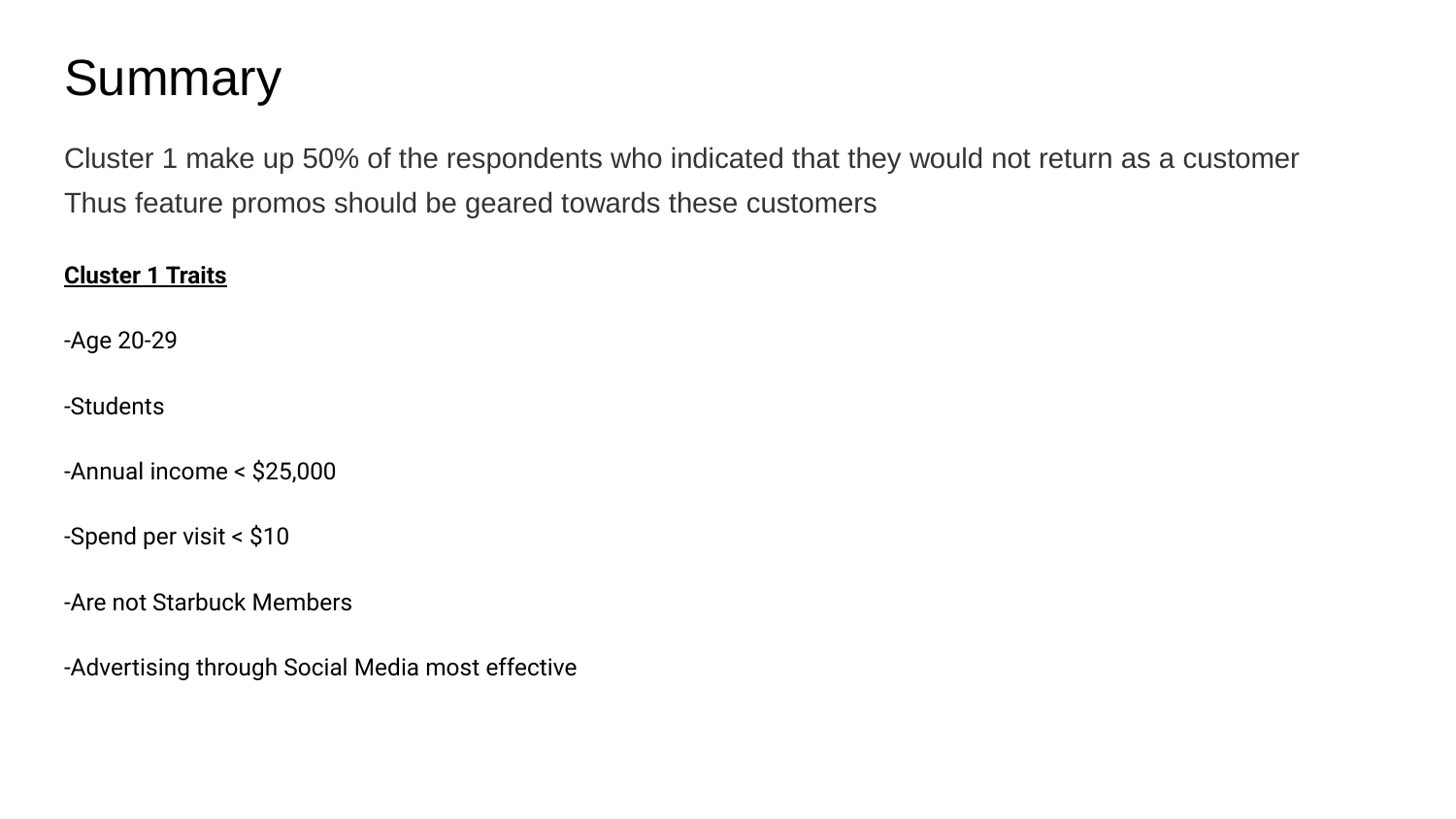

# Summary
Cluster 1 make up 50% of the respondents who indicated that they would not return as a customer
Thus feature promos should be geared towards these customers

Cluster 1 Traits

-Age 20-29

-Students

-Annual income < $25,000

-Spend per visit < $10

-Are not Starbuck Members

-Advertising through Social Media most effective